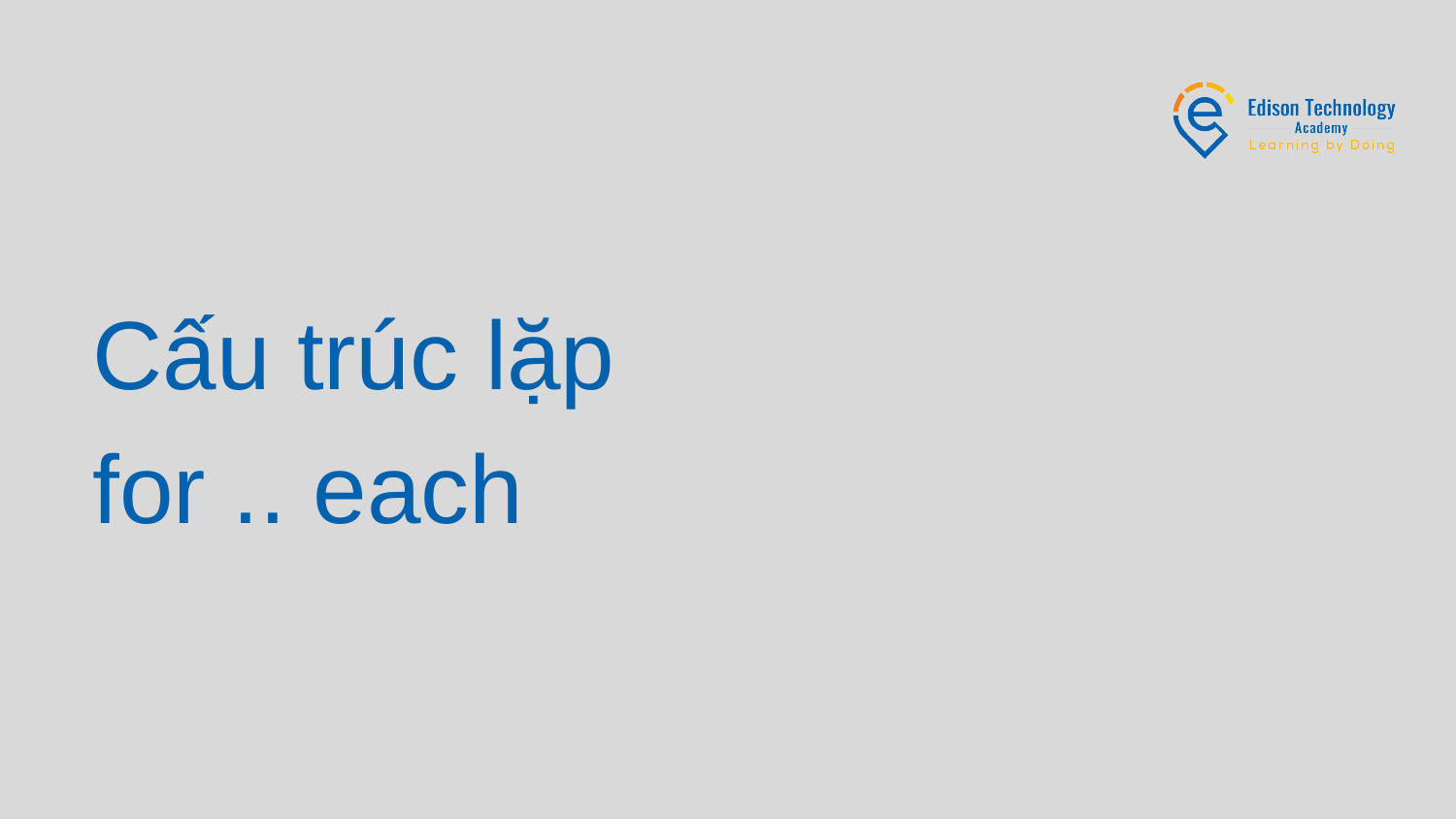

# Cấu trúc lặp for .. each